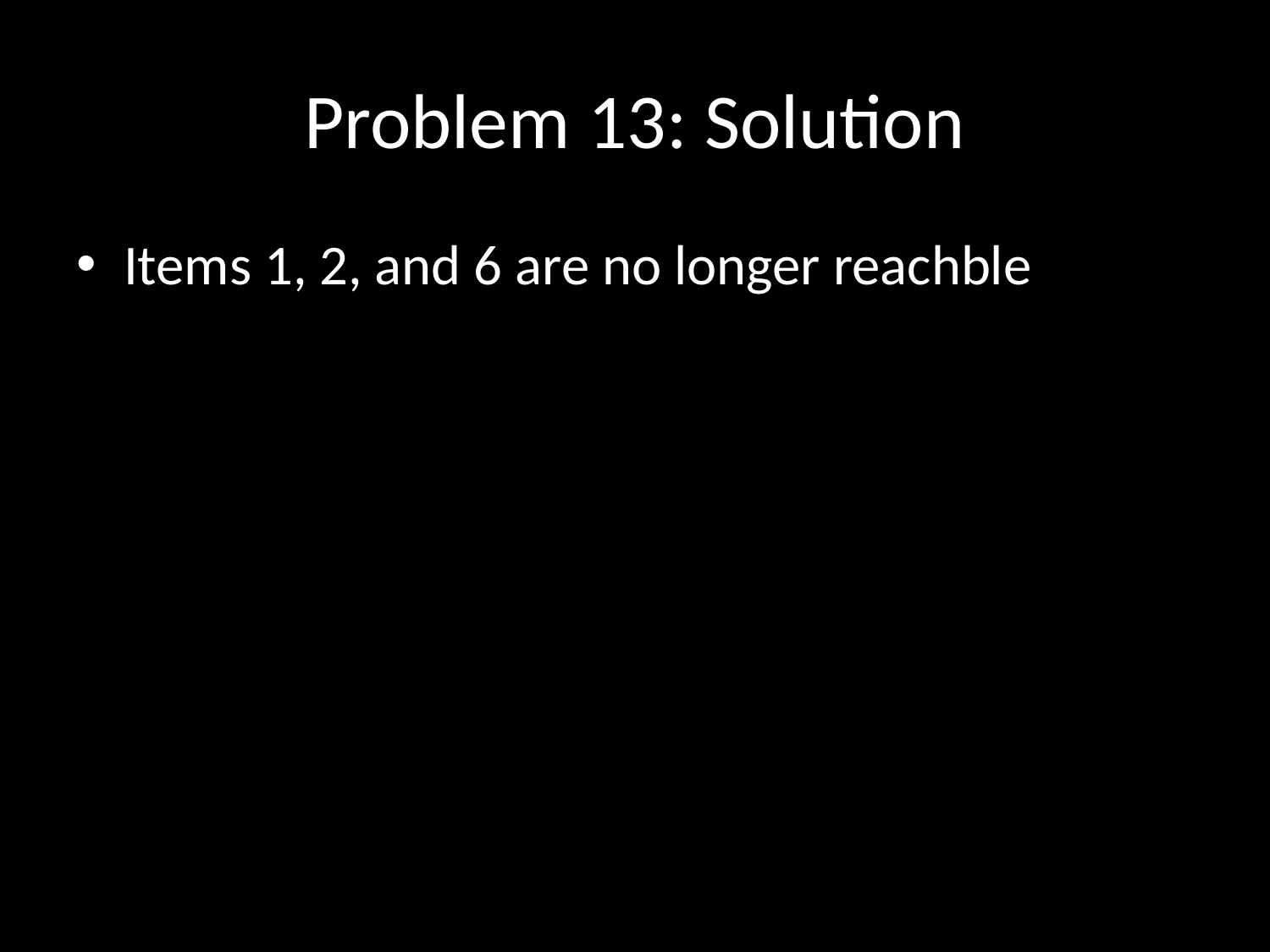

# Problem 13: Solution
Items 1, 2, and 6 are no longer reachble